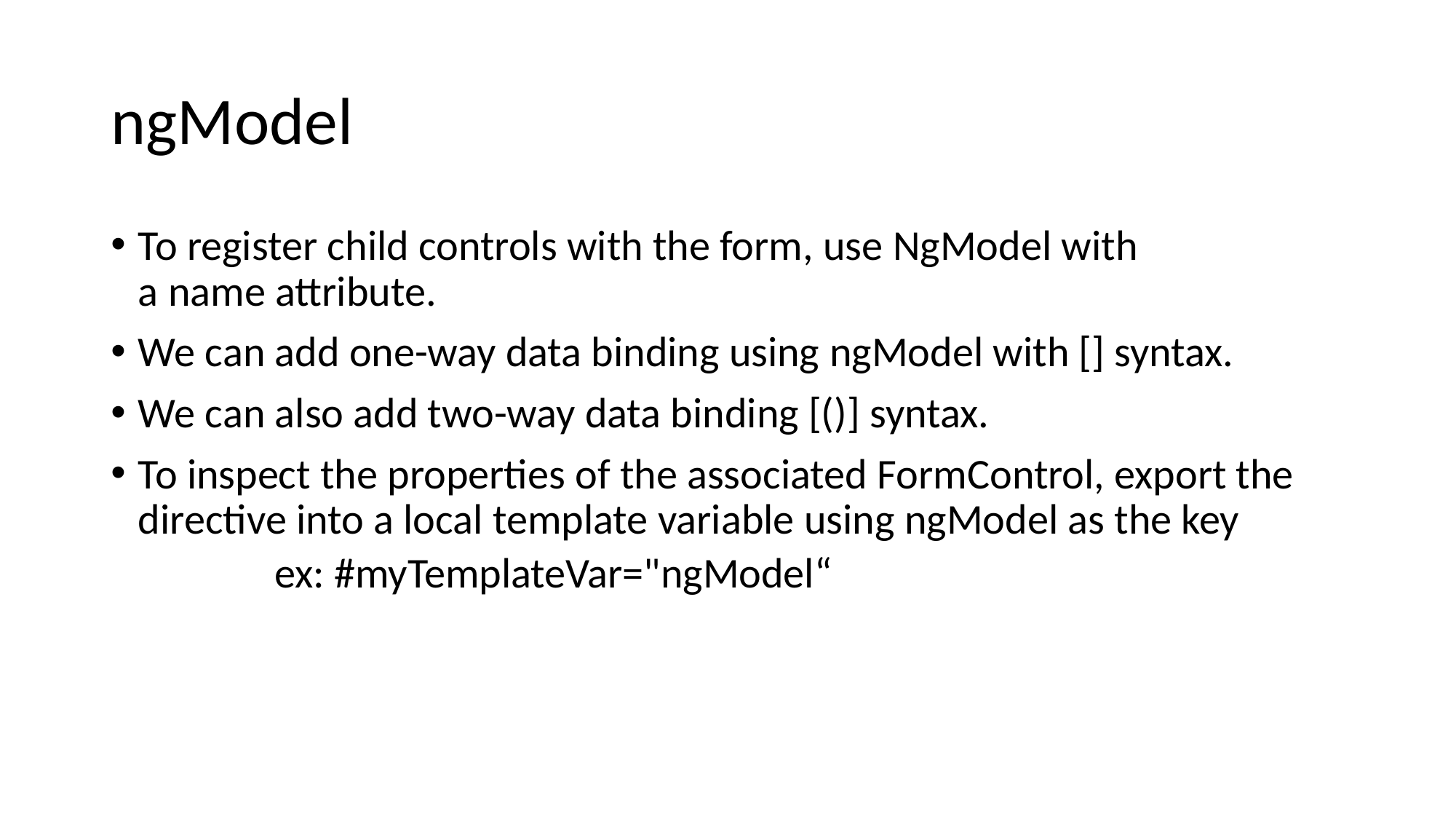

# ngModel
To register child controls with the form, use NgModel with a name attribute.
We can add one-way data binding using ngModel with [] syntax.
We can also add two-way data binding [()] syntax.
To inspect the properties of the associated FormControl, export the directive into a local template variable using ngModel as the key
	ex: #myTemplateVar="ngModel“